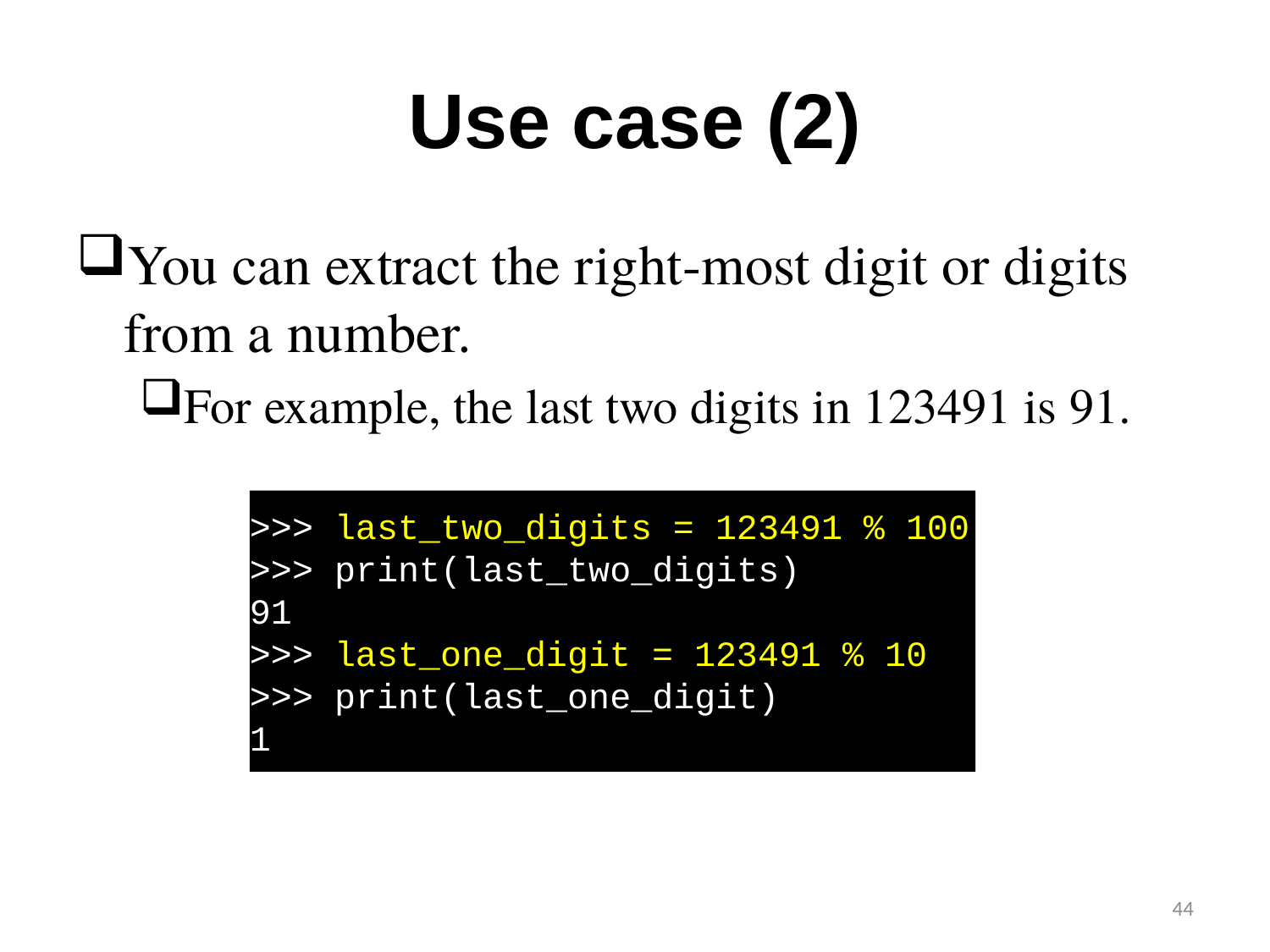

# Use case (2)
You can extract the right-most digit or digits from a number.
For example, the last two digits in 123491 is 91.

>>> last_two_digits = 123491 % 100
>>> print(last_two_digits)
91
>>> last_one_digit = 123491 % 10
>>> print(last_one_digit)
1
44